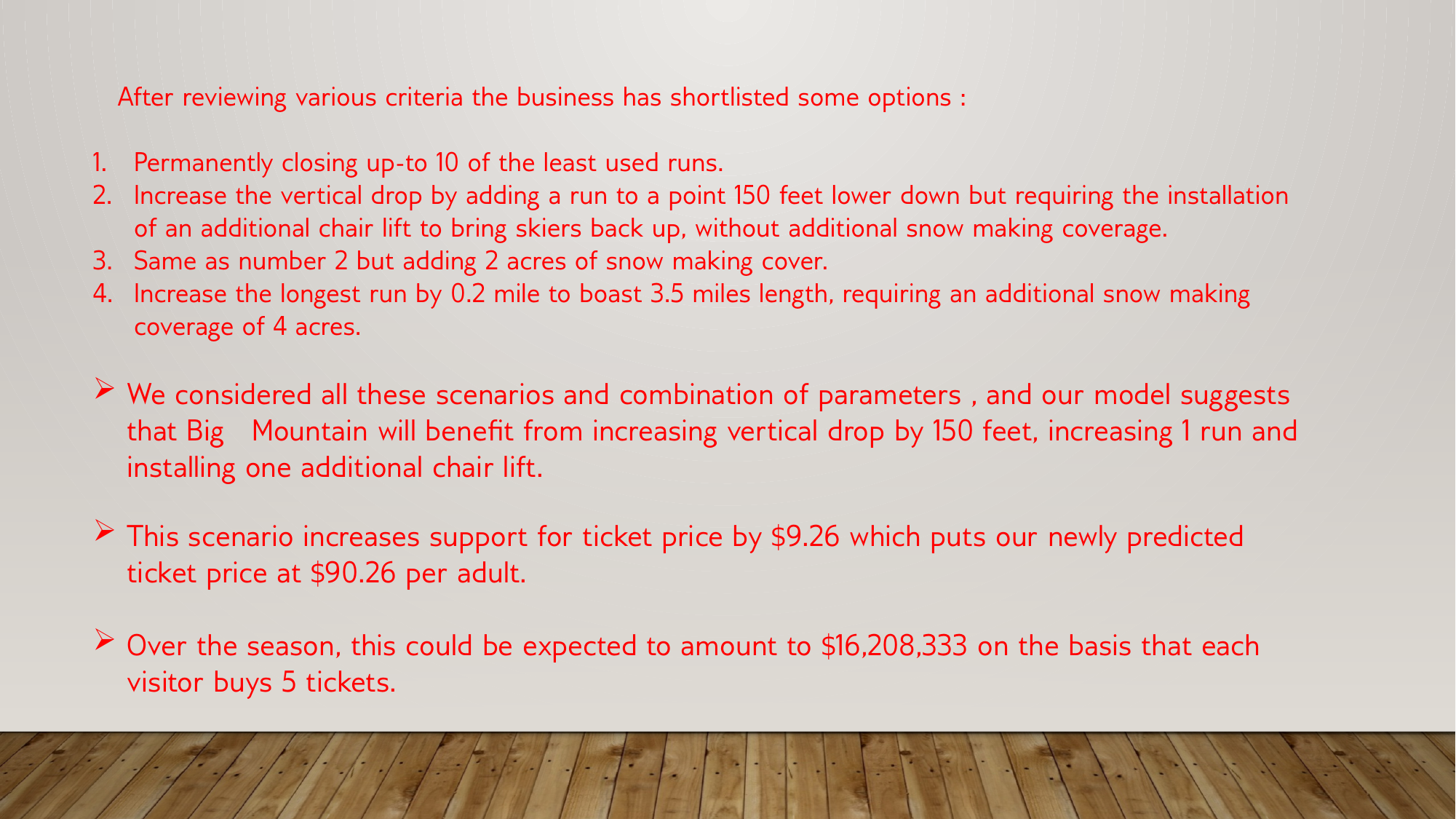

After reviewing various criteria the business has shortlisted some options :

Permanently closing up-to 10 of the least used runs.
Increase the vertical drop by adding a run to a point 150 feet lower down but requiring the installation of an additional chair lift to bring skiers back up, without additional snow making coverage.
Same as number 2 but adding 2 acres of snow making cover.
Increase the longest run by 0.2 mile to boast 3.5 miles length, requiring an additional snow making coverage of 4 acres.

We considered all these scenarios and combination of parameters , and our model suggests that Big   Mountain will benefit from increasing vertical drop by 150 feet, increasing 1 run and installing one additional chair lift.

This scenario increases support for ticket price by $9.26 which puts our newly predicted ticket price at $90.26 per adult.

Over the season, this could be expected to amount to $16,208,333 on the basis that each visitor buys 5 tickets.